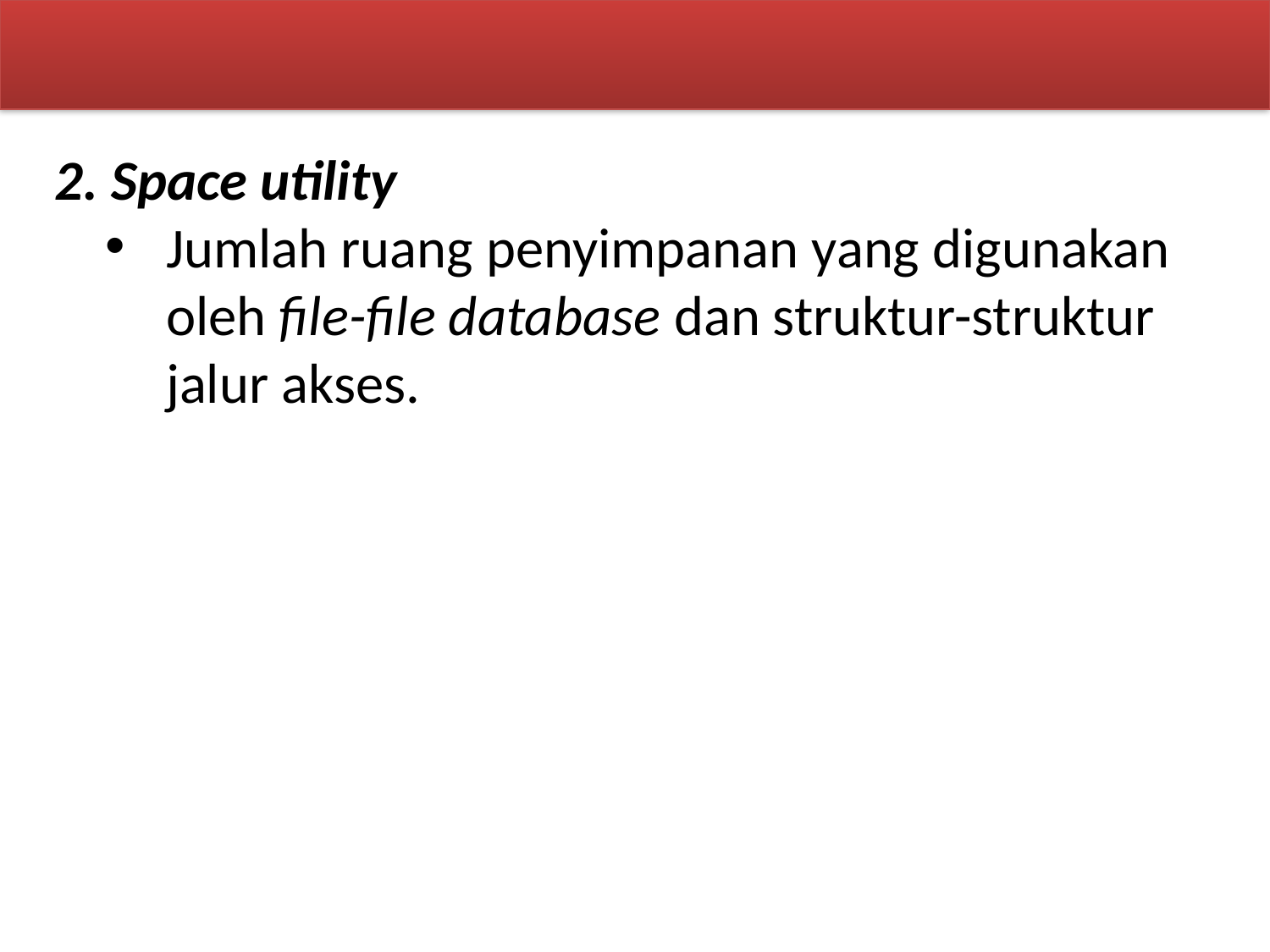

2. Space utility
Jumlah ruang penyimpanan yang digunakan oleh file-file database dan struktur-struktur jalur akses.